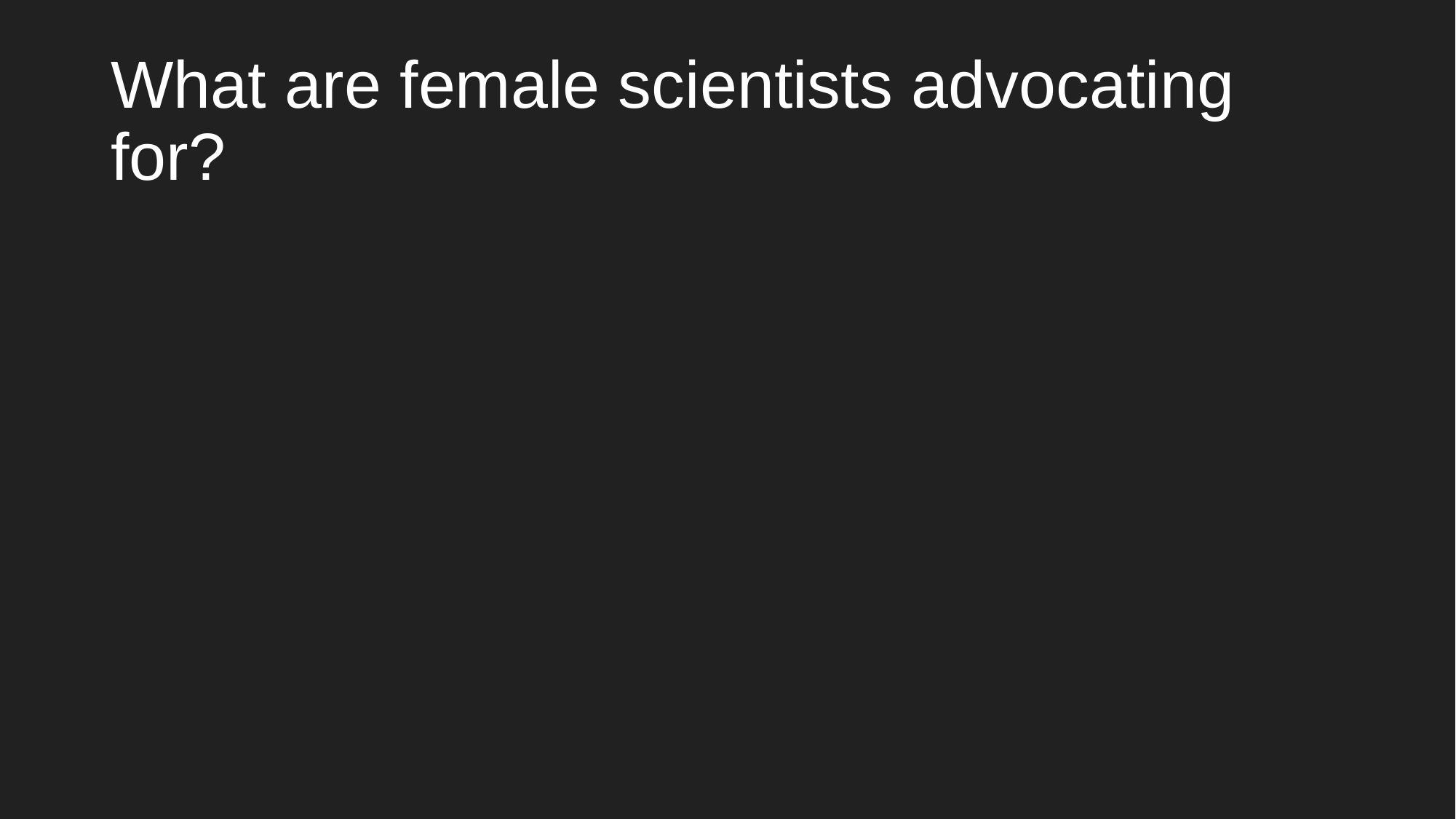

# What are female scientists advocating for?